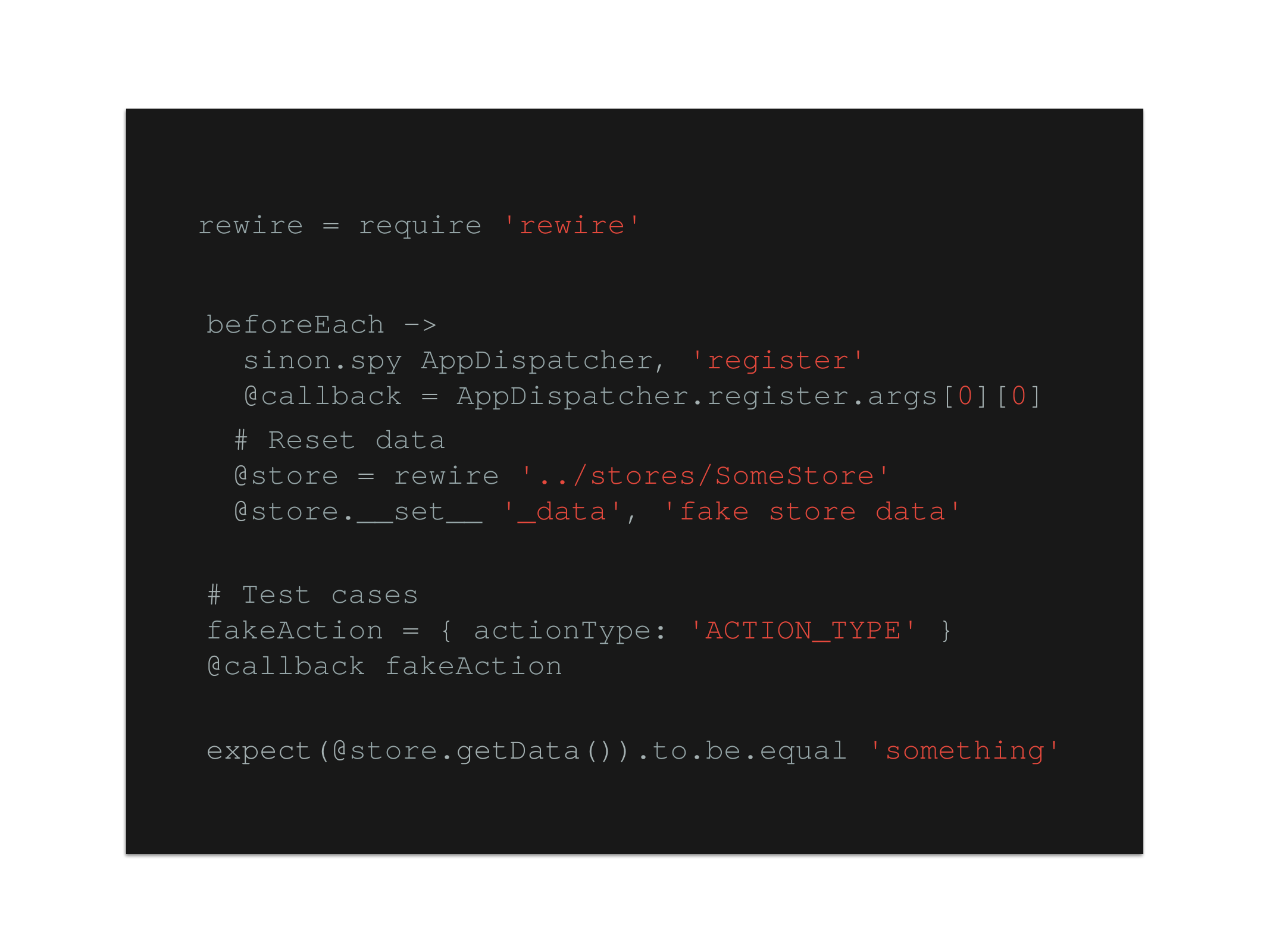

rewire = require 'rewire'

beforeEach ->
  sinon.spy AppDispatcher, 'register'
  @callback = AppDispatcher.register.args[0][0]

# Reset data
@store = rewire '../stores/SomeStore'
@store.__set__ '_data', 'fake store data'
# Test cases
fakeAction = { actionType: 'ACTION_TYPE' }
@callback fakeAction
expect(@store.getData()).to.be.equal 'something'